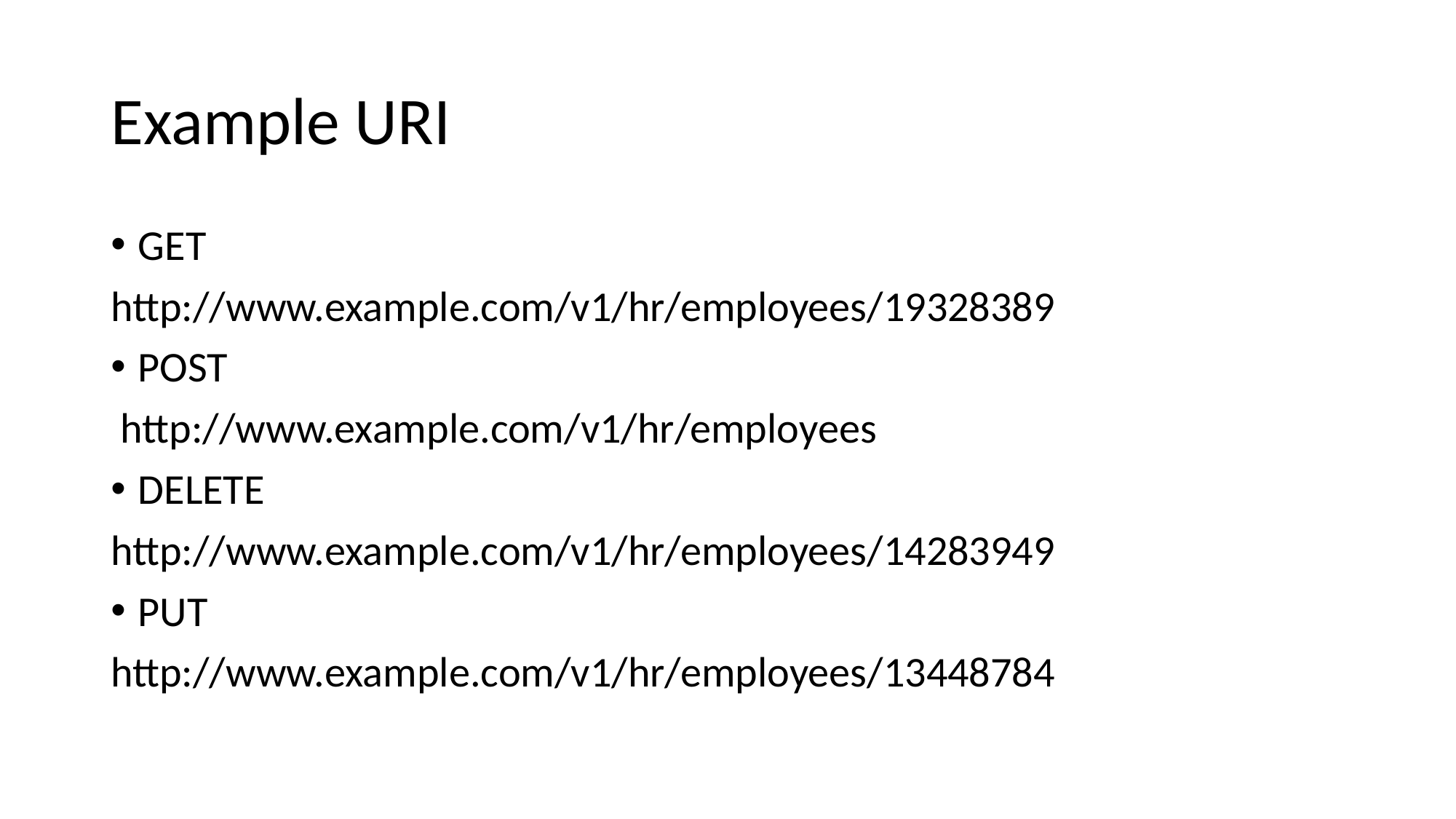

# Example URI
GET
http://www.example.com/v1/hr/employees/19328389
POST
 http://www.example.com/v1/hr/employees
DELETE
http://www.example.com/v1/hr/employees/14283949
PUT
http://www.example.com/v1/hr/employees/13448784